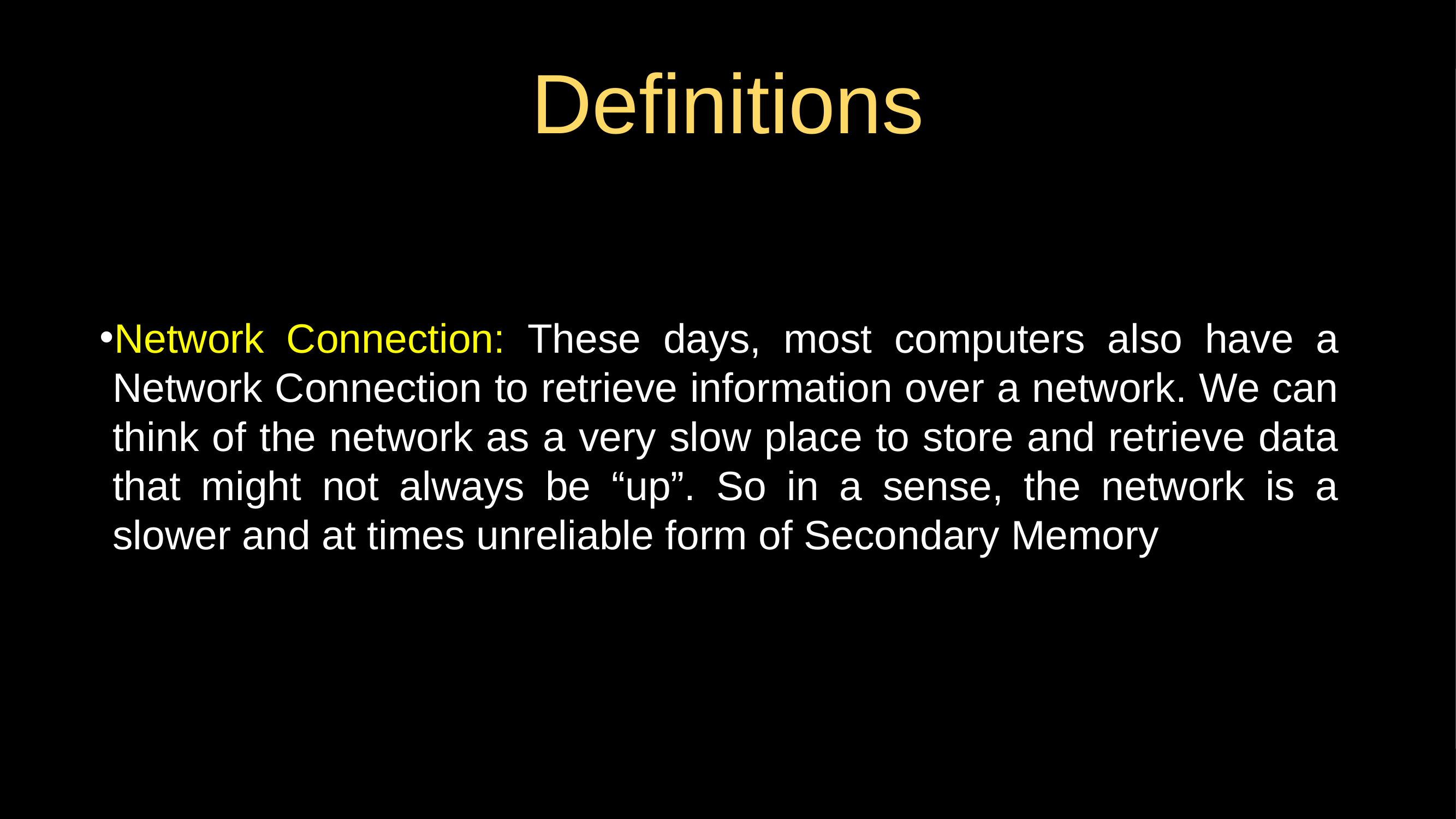

# Definitions

Network Connection: These days, most computers also have a Network Connection to retrieve information over a network. We can think of the network as a very slow place to store and retrieve data that might not always be “up”. So in a sense, the network is a slower and at times unreliable form of Secondary Memory